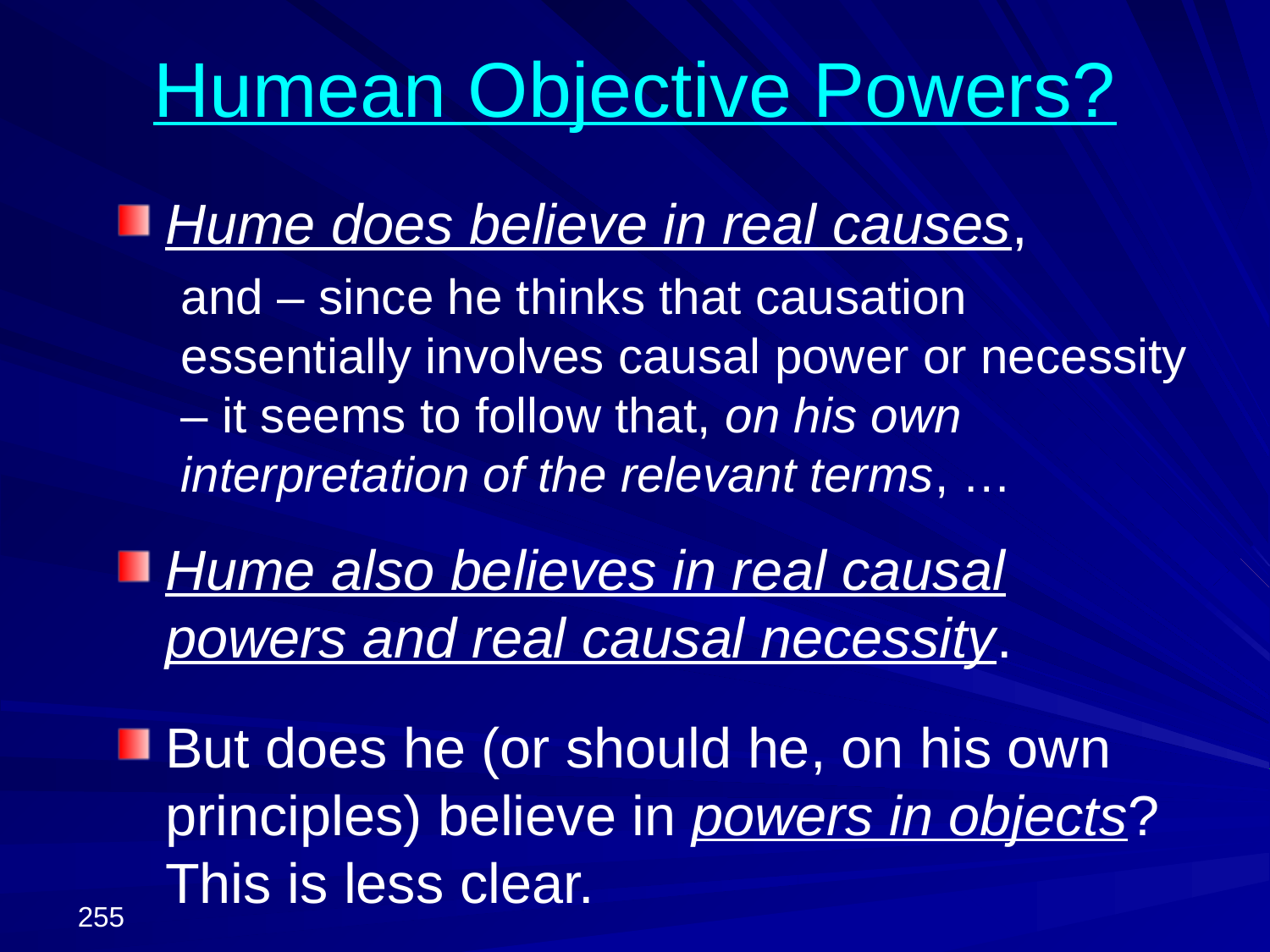

# Humean Objective Powers?
Hume does believe in real causes,
and – since he thinks that causation essentially involves causal power or necessity – it seems to follow that, on his own interpretation of the relevant terms, …
Hume also believes in real causal powers and real causal necessity.
But does he (or should he, on his own principles) believe in powers in objects?
This is less clear.

255